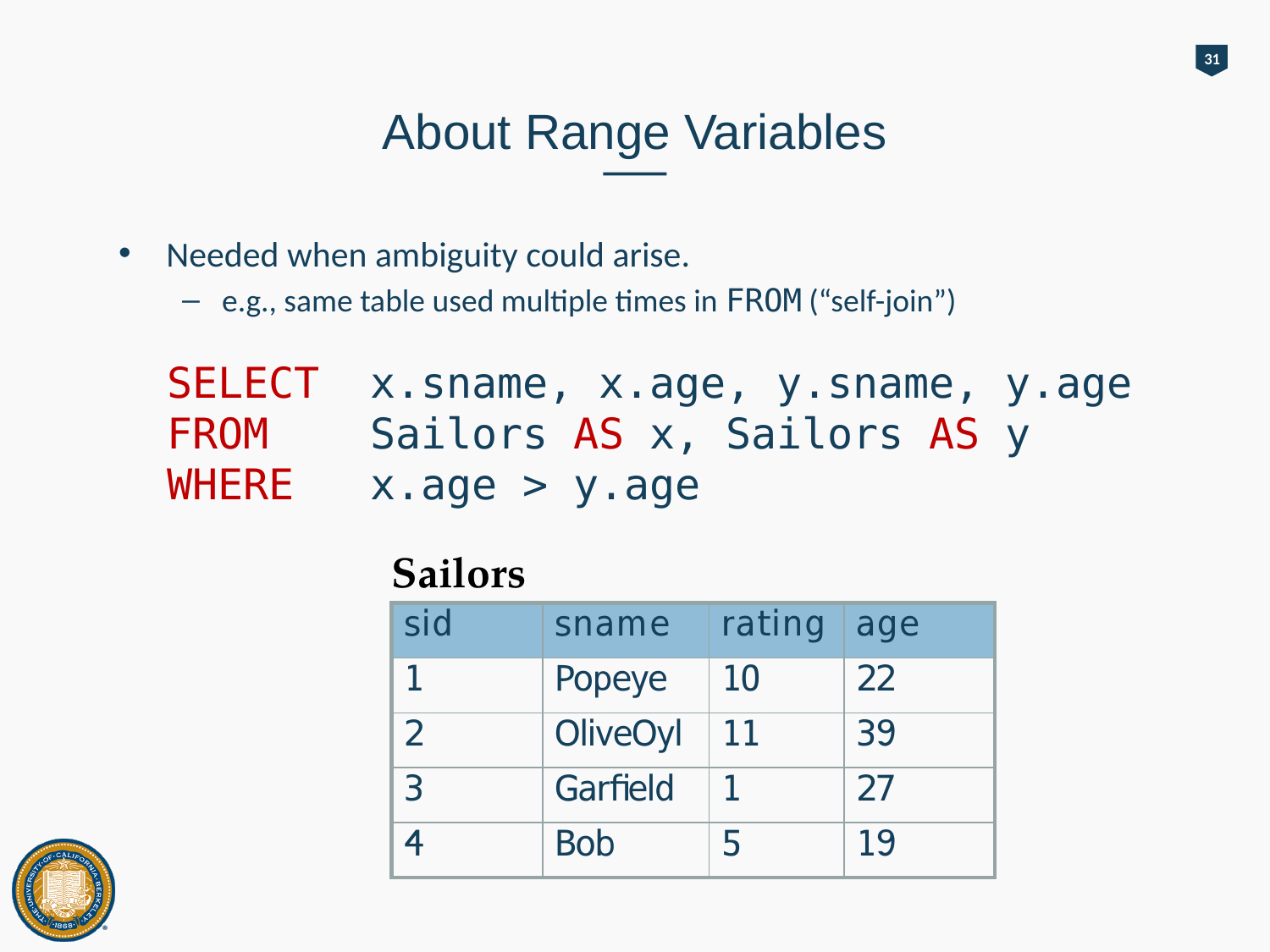

31

# About Range Variables

Needed when ambiguity could arise.
e.g., same table used multiple times in FROM (“self-join”)

SELECT  x.sname, x.age, y.sname, y.age
FROM    Sailors AS x, Sailors AS y
WHERE   x.age > y.age
Sailors
| sid | sname | rating | age |
| --- | --- | --- | --- |
| 1 | Popeye | 10 | 22 |
| 2 | OliveOyl | 11 | 39 |
| 3 | Garfield | 1 | 27 |
| 4 | Bob | 5 | 19 |